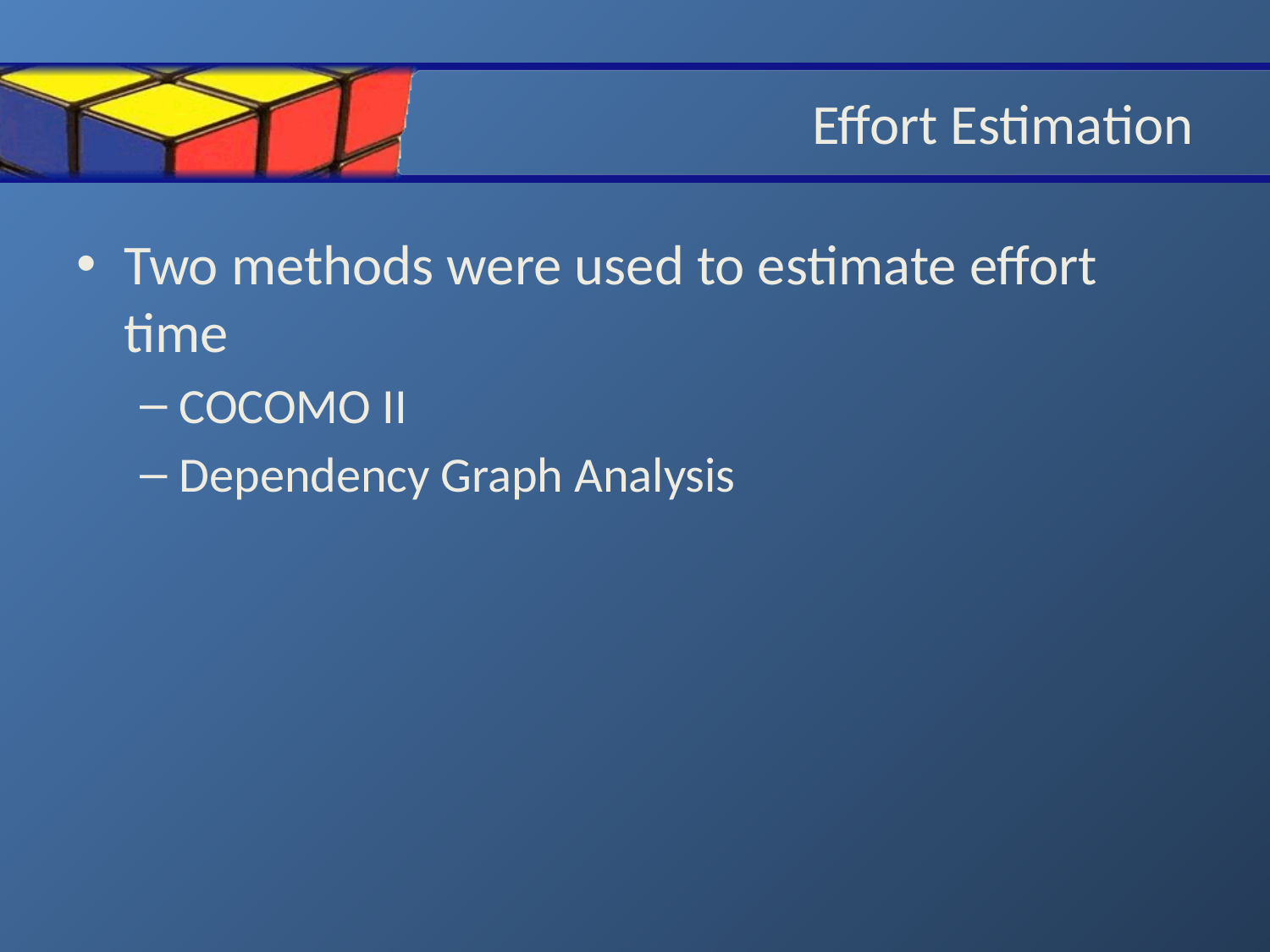

# Effort Estimation
Two methods were used to estimate effort time
COCOMO II
Dependency Graph Analysis